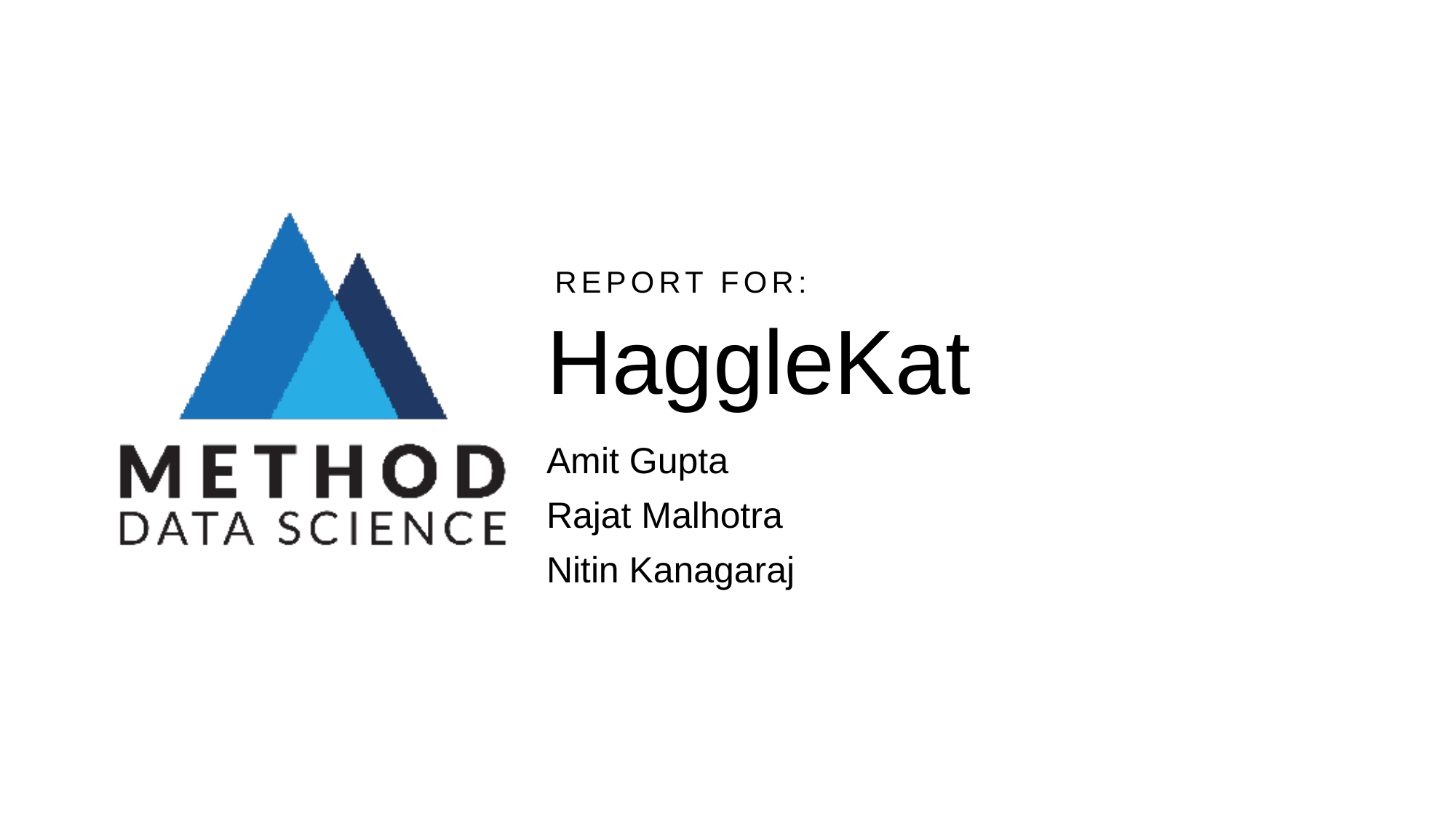

# HaggleKat
Amit Gupta
Rajat Malhotra
Nitin Kanagaraj